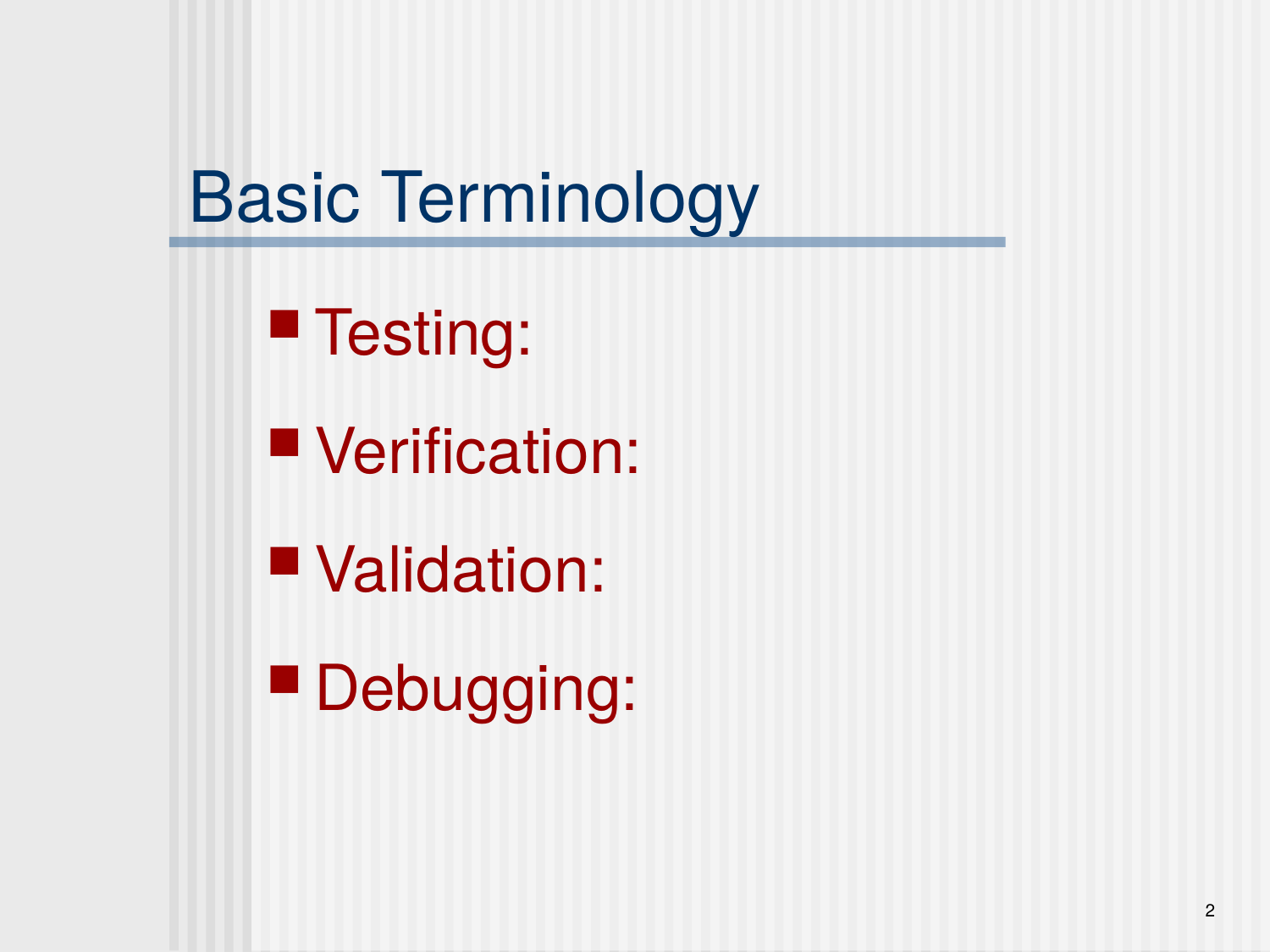

# Basic Terminology
Testing:
Verification:
Validation:
Debugging:

2